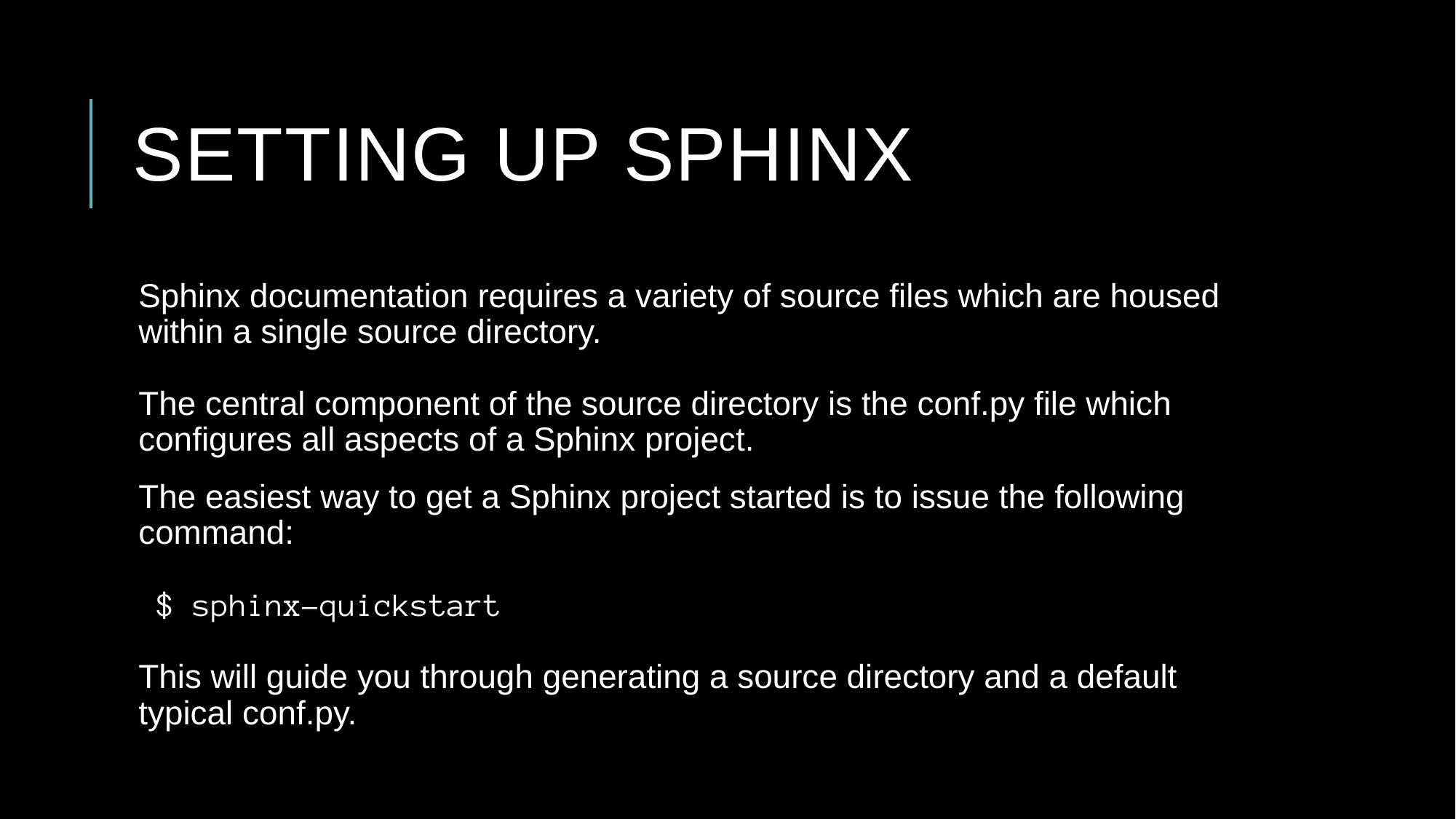

# Setting up SphinX
Sphinx documentation requires a variety of source files which are housed within a single source directory.
The central component of the source directory is the conf.py file which configures all aspects of a Sphinx project.
The easiest way to get a Sphinx project started is to issue the following command:
 $ sphinx-quickstart
This will guide you through generating a source directory and a default typical conf.py.